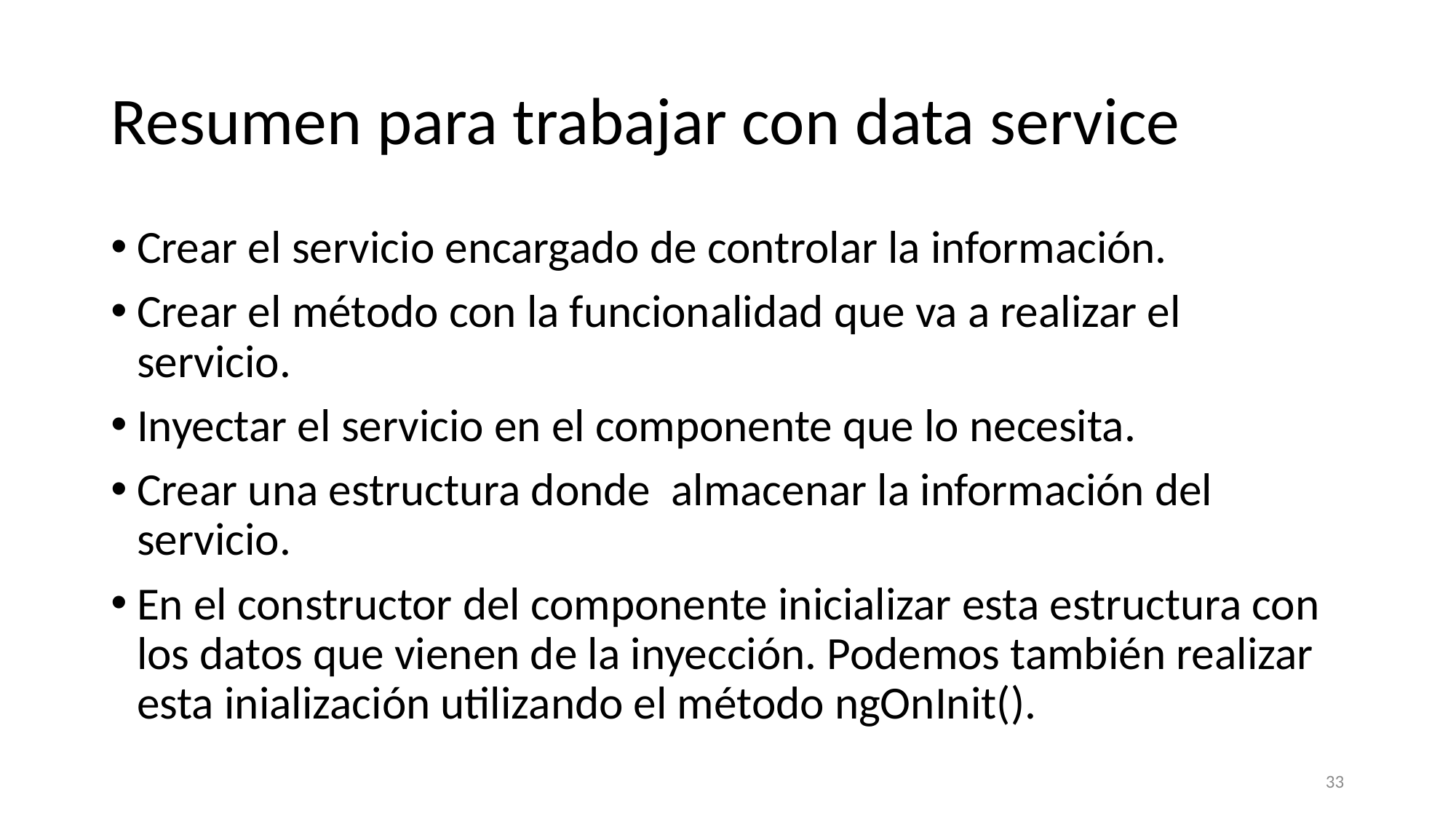

# Resumen para trabajar con data service
Crear el servicio encargado de controlar la información.
Crear el método con la funcionalidad que va a realizar el servicio.
Inyectar el servicio en el componente que lo necesita.
Crear una estructura donde  almacenar la información del servicio.
En el constructor del componente inicializar esta estructura con los datos que vienen de la inyección. Podemos también realizar esta inialización utilizando el método ngOnInit().
33